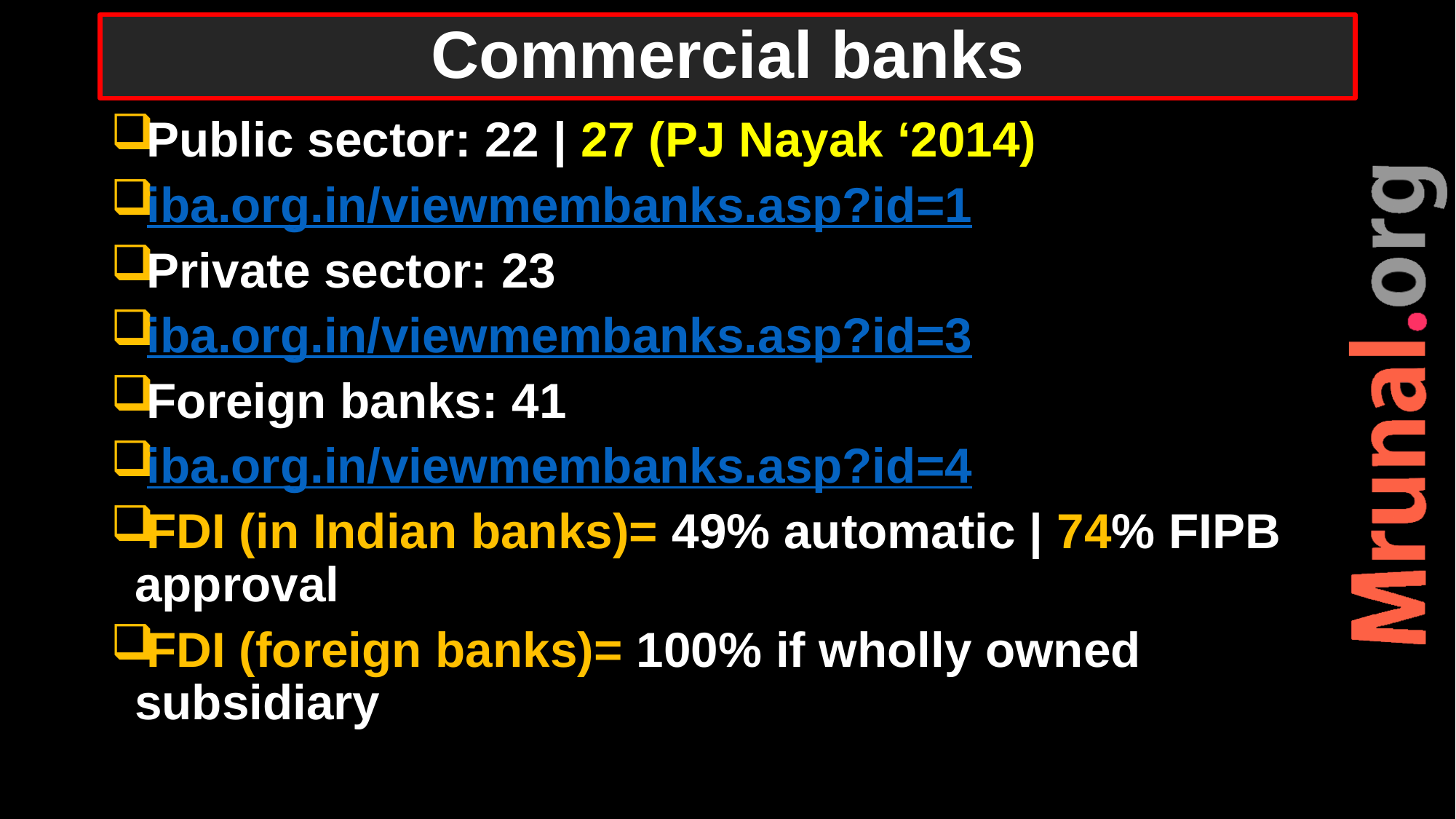

# Commercial banks
Public sector: 22 | 27 (PJ Nayak ‘2014)
iba.org.in/viewmembanks.asp?id=1
Private sector: 23
iba.org.in/viewmembanks.asp?id=3
Foreign banks: 41
iba.org.in/viewmembanks.asp?id=4
FDI (in Indian banks)= 49% automatic | 74% FIPB approval
FDI (foreign banks)= 100% if wholly owned subsidiary